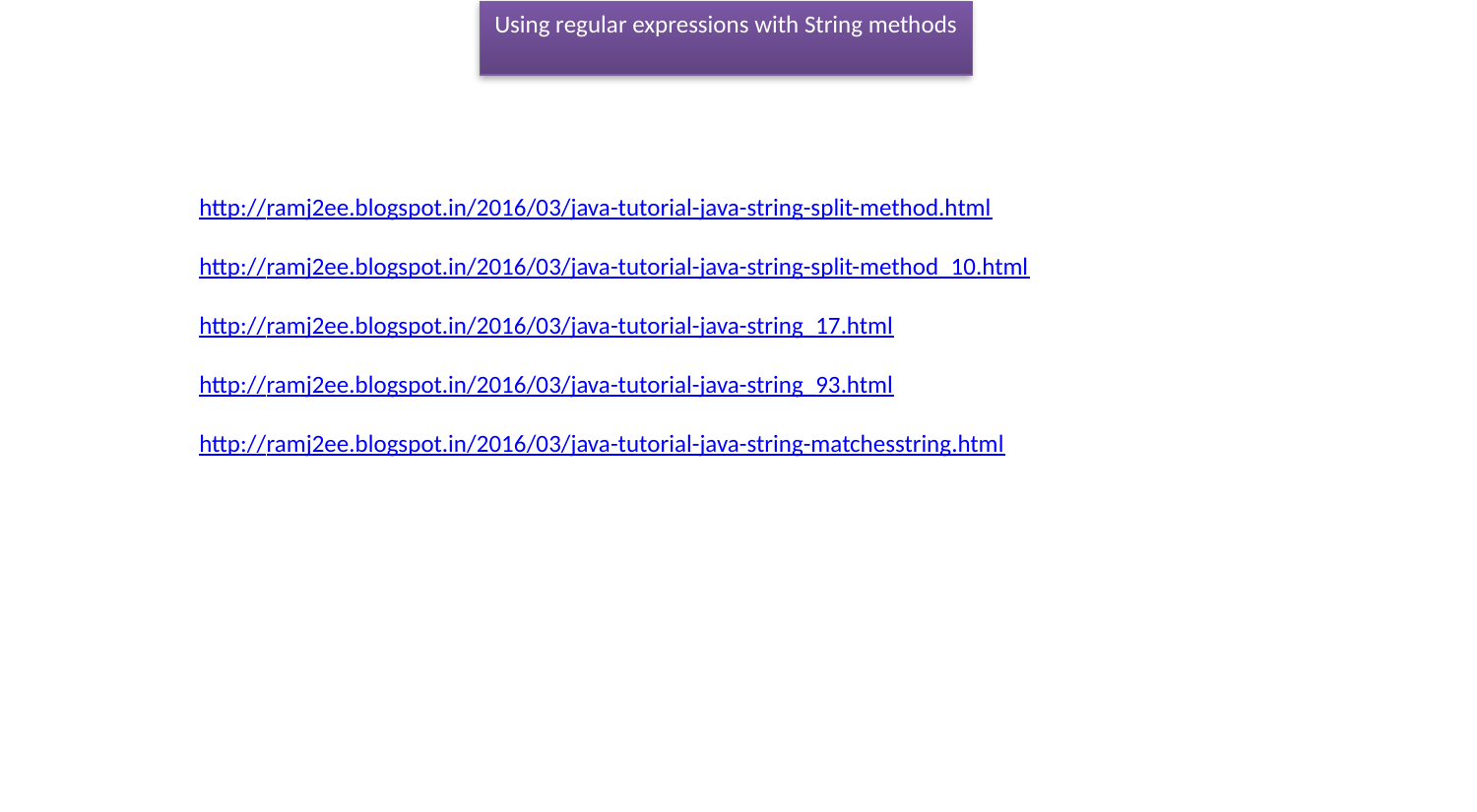

Using regular expressions with String methods

http://ramj2ee.blogspot.in/2016/03/java-tutorial-java-string-split-method.html

http://ramj2ee.blogspot.in/2016/03/java-tutorial-java-string-split-method_10.html

http://ramj2ee.blogspot.in/2016/03/java-tutorial-java-string_17.html

http://ramj2ee.blogspot.in/2016/03/java-tutorial-java-string_93.html

http://ramj2ee.blogspot.in/2016/03/java-tutorial-java-string-matchesstring.html